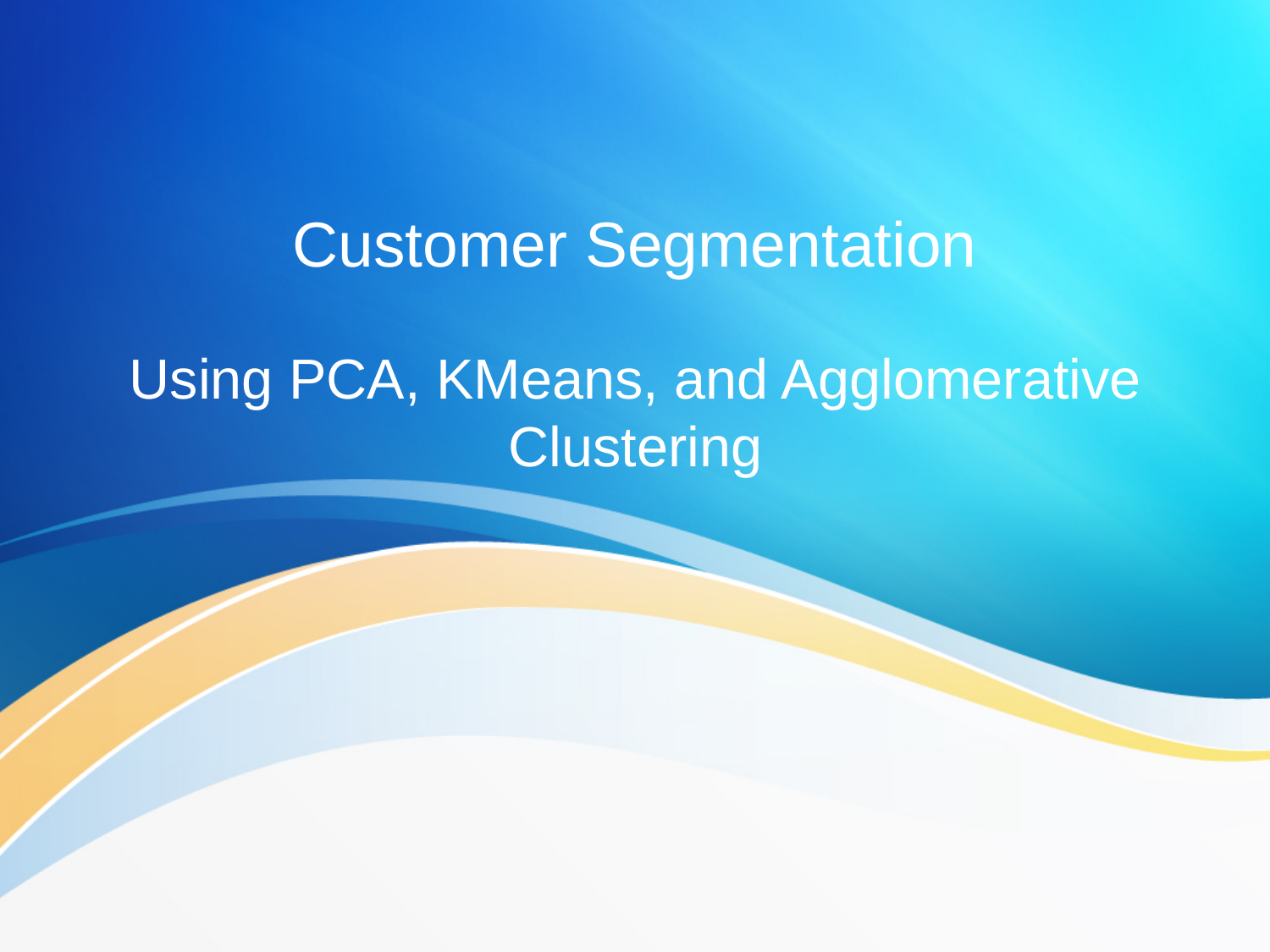

# Customer Segmentation
Using PCA, KMeans, and Agglomerative Clustering